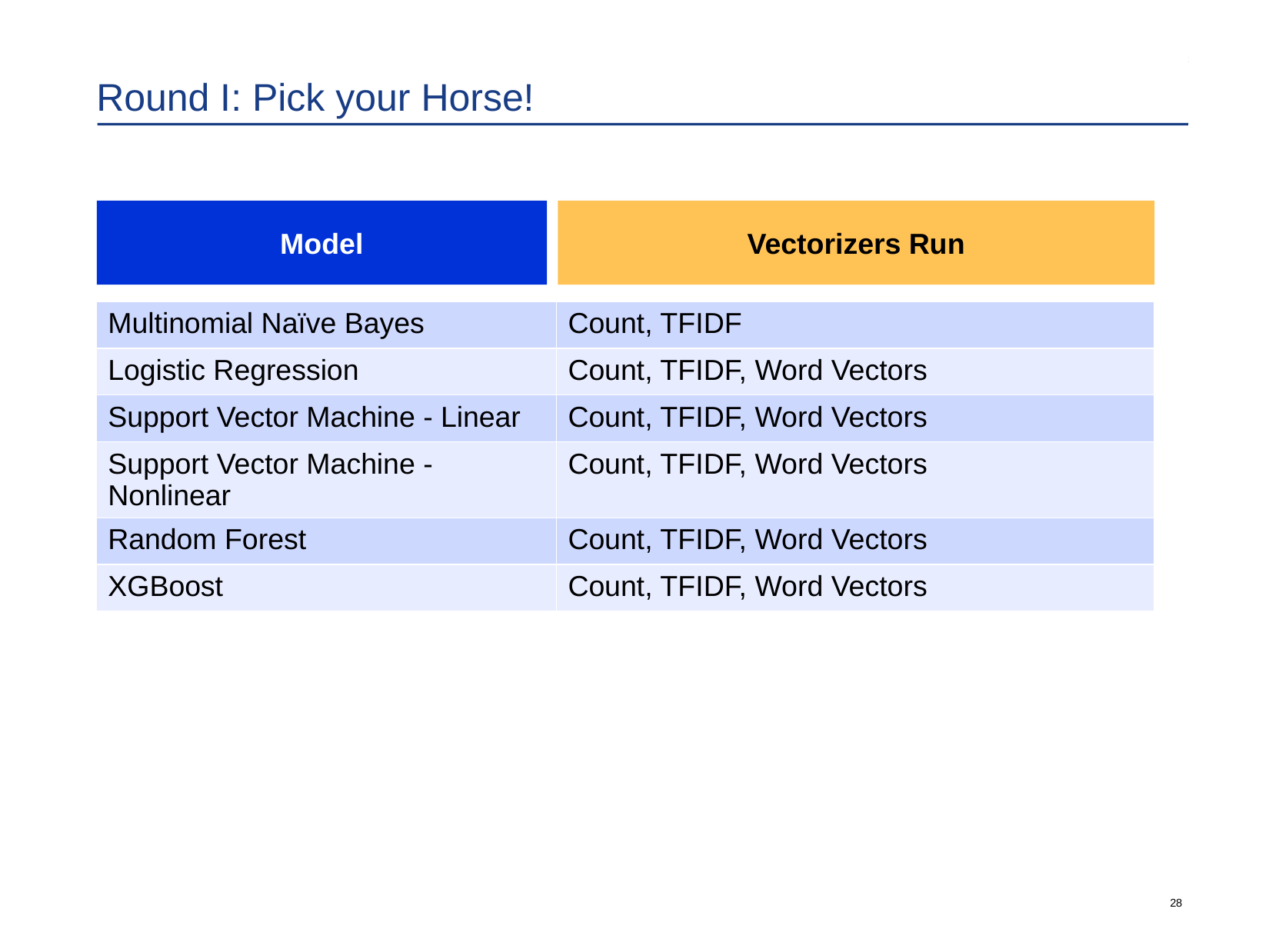

# Round I: Pick your Horse!
Model
Vectorizers Run
| Multinomial Naïve Bayes | Count, TFIDF |
| --- | --- |
| Logistic Regression | Count, TFIDF, Word Vectors |
| Support Vector Machine - Linear | Count, TFIDF, Word Vectors |
| Support Vector Machine - Nonlinear | Count, TFIDF, Word Vectors |
| Random Forest | Count, TFIDF, Word Vectors |
| XGBoost | Count, TFIDF, Word Vectors |
28